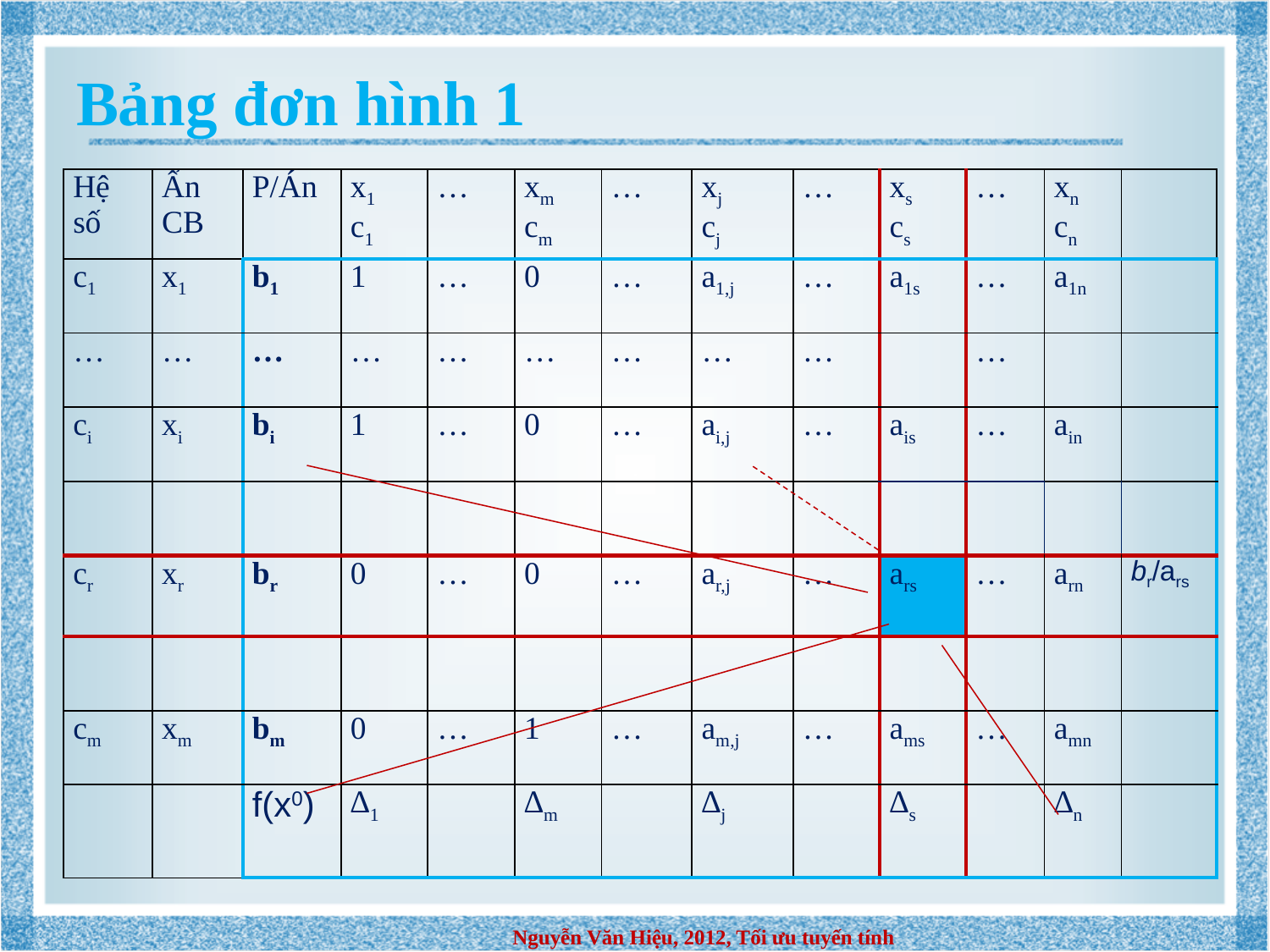

# Bảng đơn hình 1
| Hệ số | Ẩn CB | P/Án | x1 c1 | … | xm cm | … | xj cj | … | xs cs | … | xn cn |  |
| --- | --- | --- | --- | --- | --- | --- | --- | --- | --- | --- | --- | --- |
| c1 | x1 | b1 | 1 | … | 0 | … | a1,j | … | a1s | … | a1n |  |
| … | … | … | … | … | … | … | … | … |  | … |  |  |
| ci | xi | bi | 1 | … | 0 | … | ai,j | … | ais | … | ain |  |
|  |  |  |  |  |  |  |  |  |  |  |  |  |
| cr | xr | br | 0 | … | 0 | … | ar,j | … | ars | … | arn | br/ars |
|  |  |  |  |  |  |  |  |  |  |  |  |  |
| cm | xm | bm | 0 | … | 1 | … | am,j | … | ams | … | amn |  |
|  |  | f(x0) | ∆1 |  | ∆m |  | ∆j |  | ∆s |  | ∆n |  |
Nguyễn Văn Hiệu, 2012, Tối ưu tuyến tính